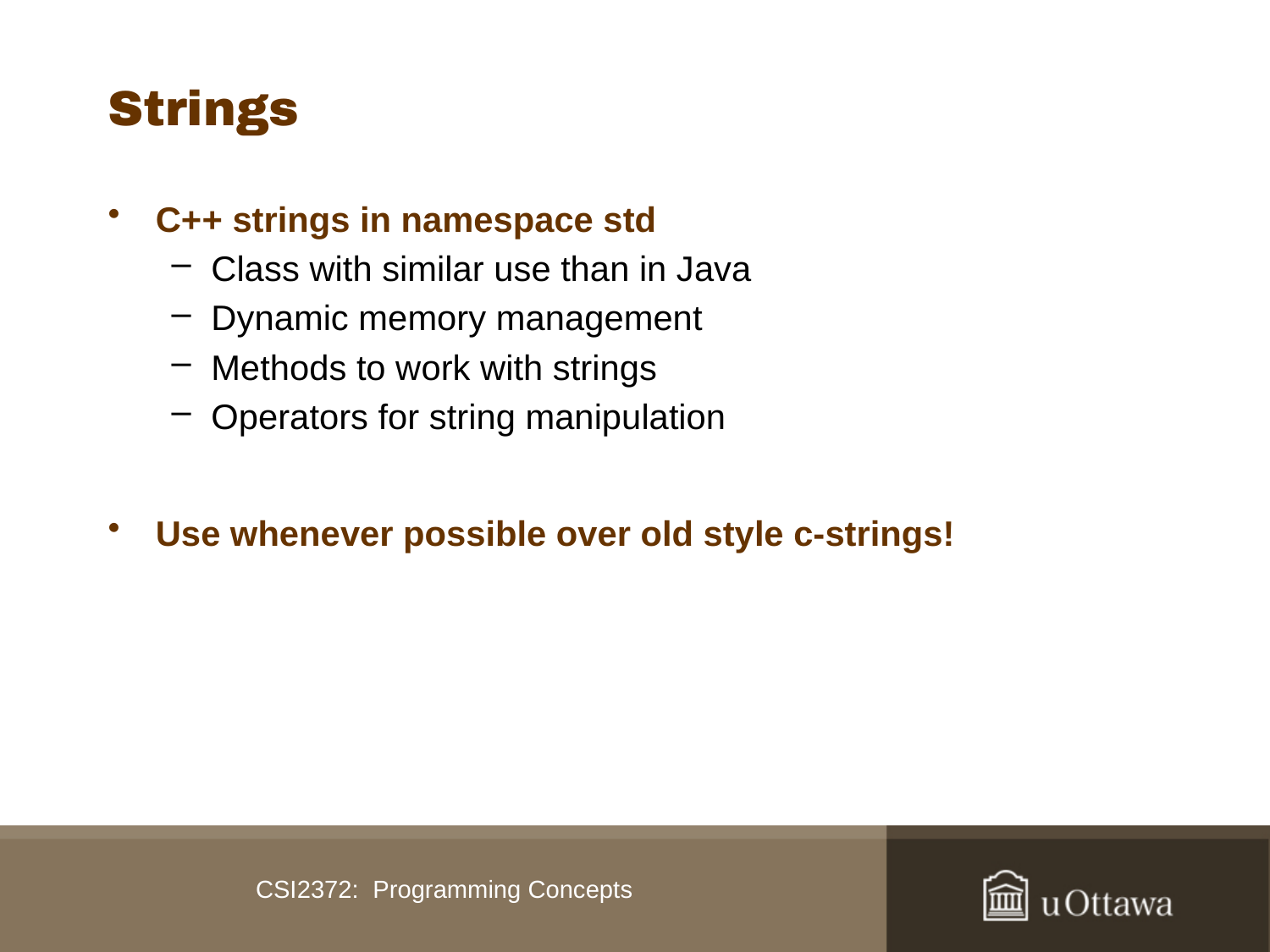

# Strings
C++ strings in namespace std
Class with similar use than in Java
Dynamic memory management
Methods to work with strings
Operators for string manipulation

Use whenever possible over old style c-strings!
CSI2372:  Programming Concepts